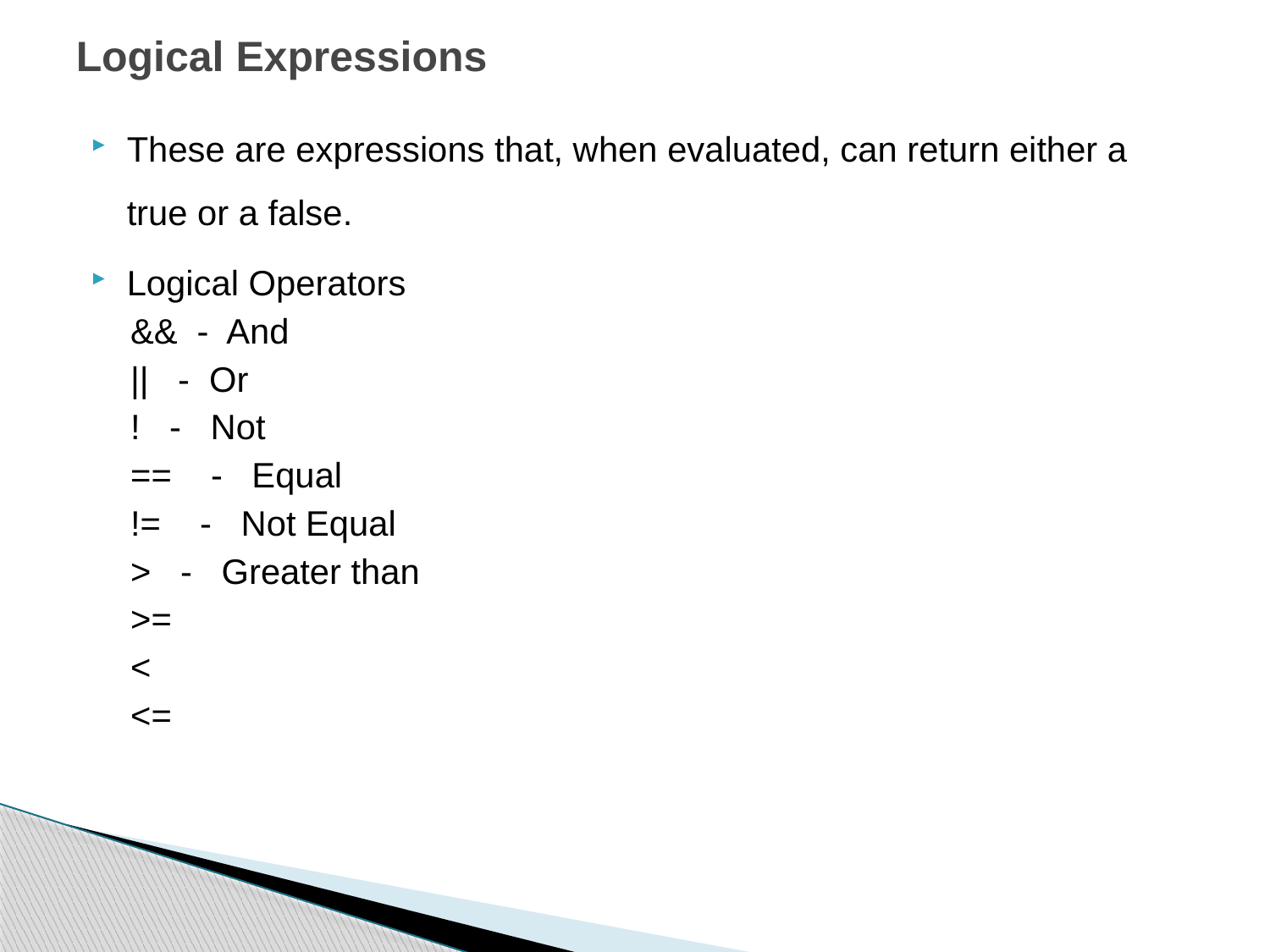

# Logical Expressions
These are expressions that, when evaluated, can return either a true or a false.
Logical Operators
&&  -  And
||   -  Or
!   -   Not
==    -   Equal
!=    -   Not Equal
>   -   Greater than
>=
<
<=